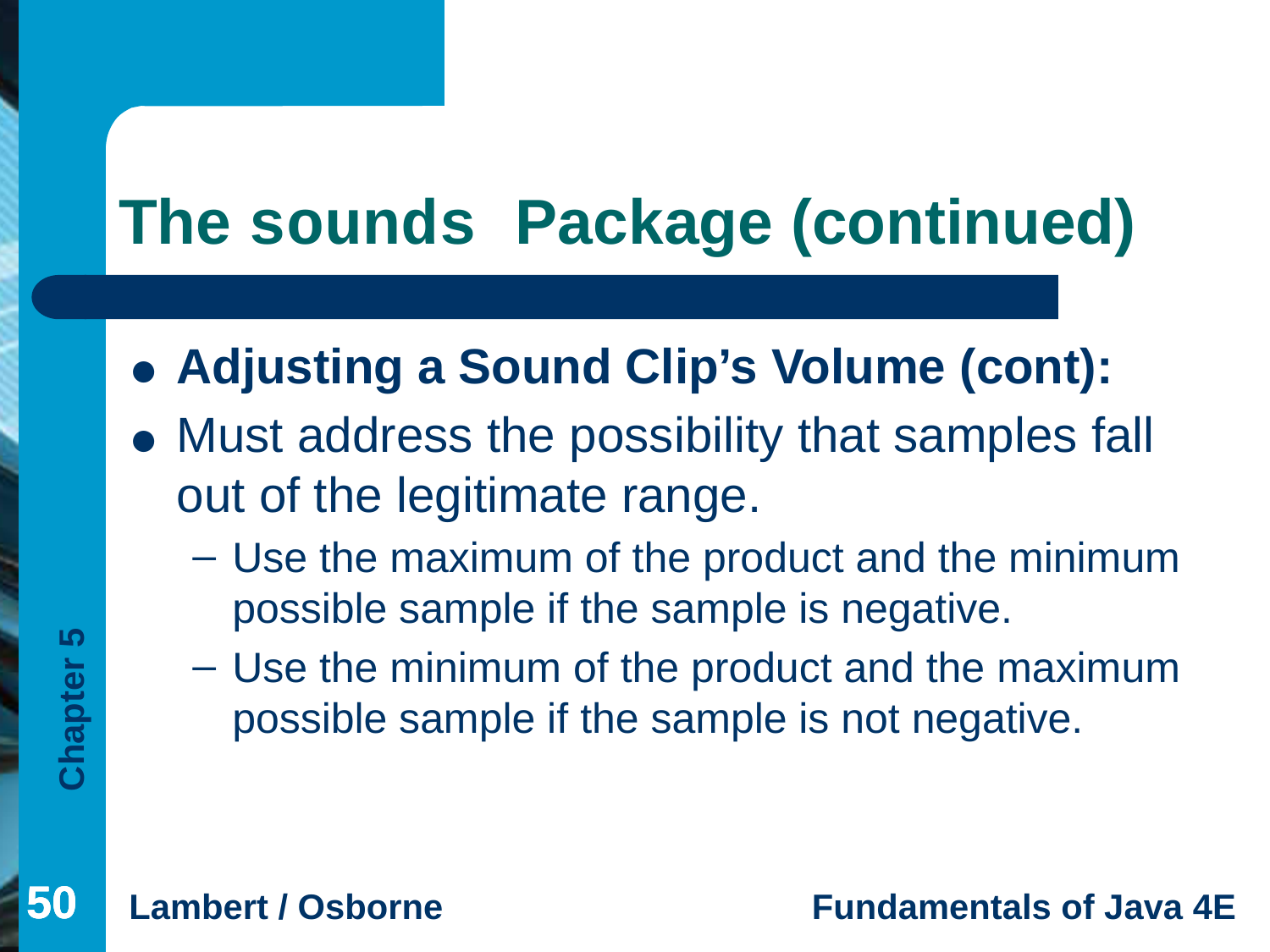

# The sounds Package (continued)
Adjusting a Sound Clip’s Volume (cont):
Must address the possibility that samples fall out of the legitimate range.
Use the maximum of the product and the minimum possible sample if the sample is negative.
Use the minimum of the product and the maximum possible sample if the sample is not negative.
50
50
50